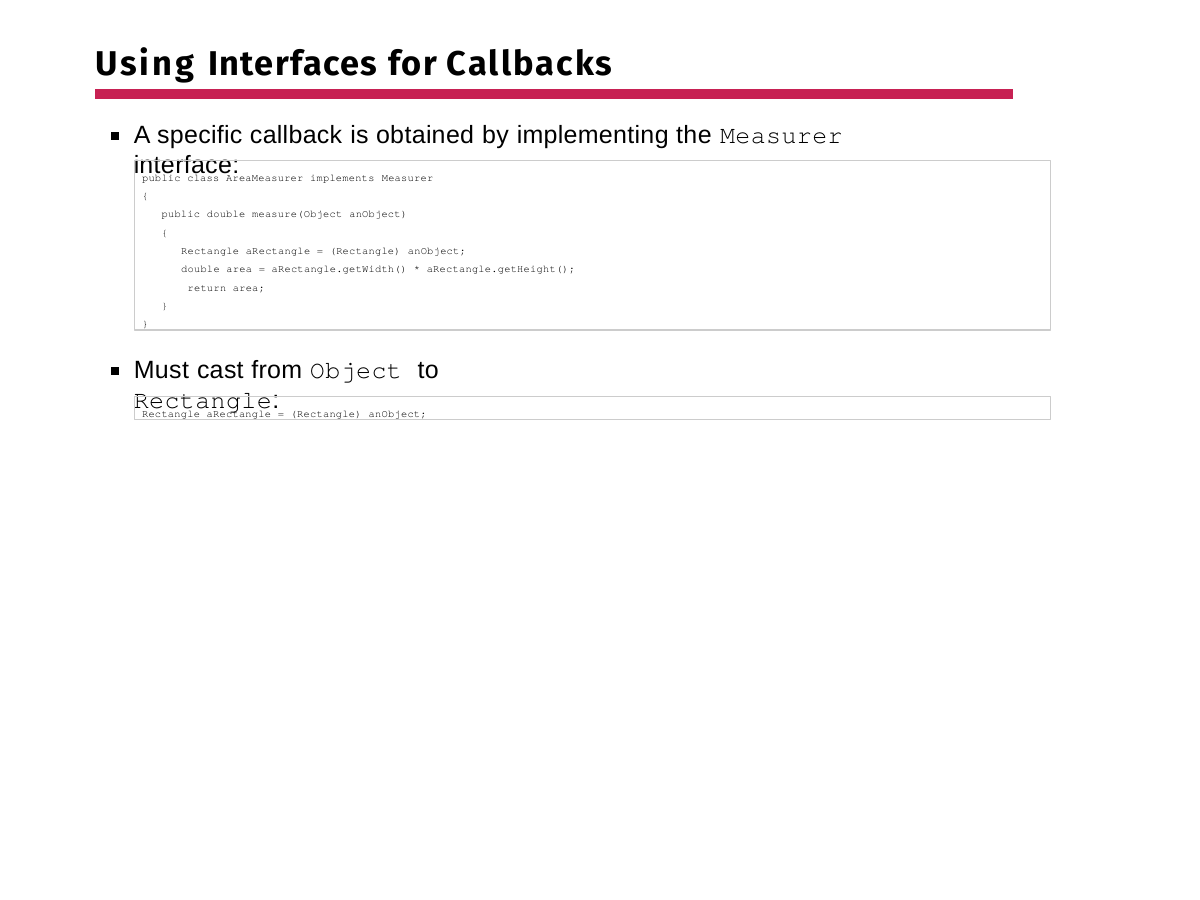

# Using Interfaces for Callbacks
A specific callback is obtained by implementing the Measurer interface:

public class AreaMeasurer implements Measurer
{
public double measure(Object anObject)
{
Rectangle aRectangle = (Rectangle) anObject;
double area = aRectangle.getWidth() * aRectangle.getHeight();  return area;
}
}
Must cast from Object to Rectangle:

Rectangle aRectangle = (Rectangle) anObject;